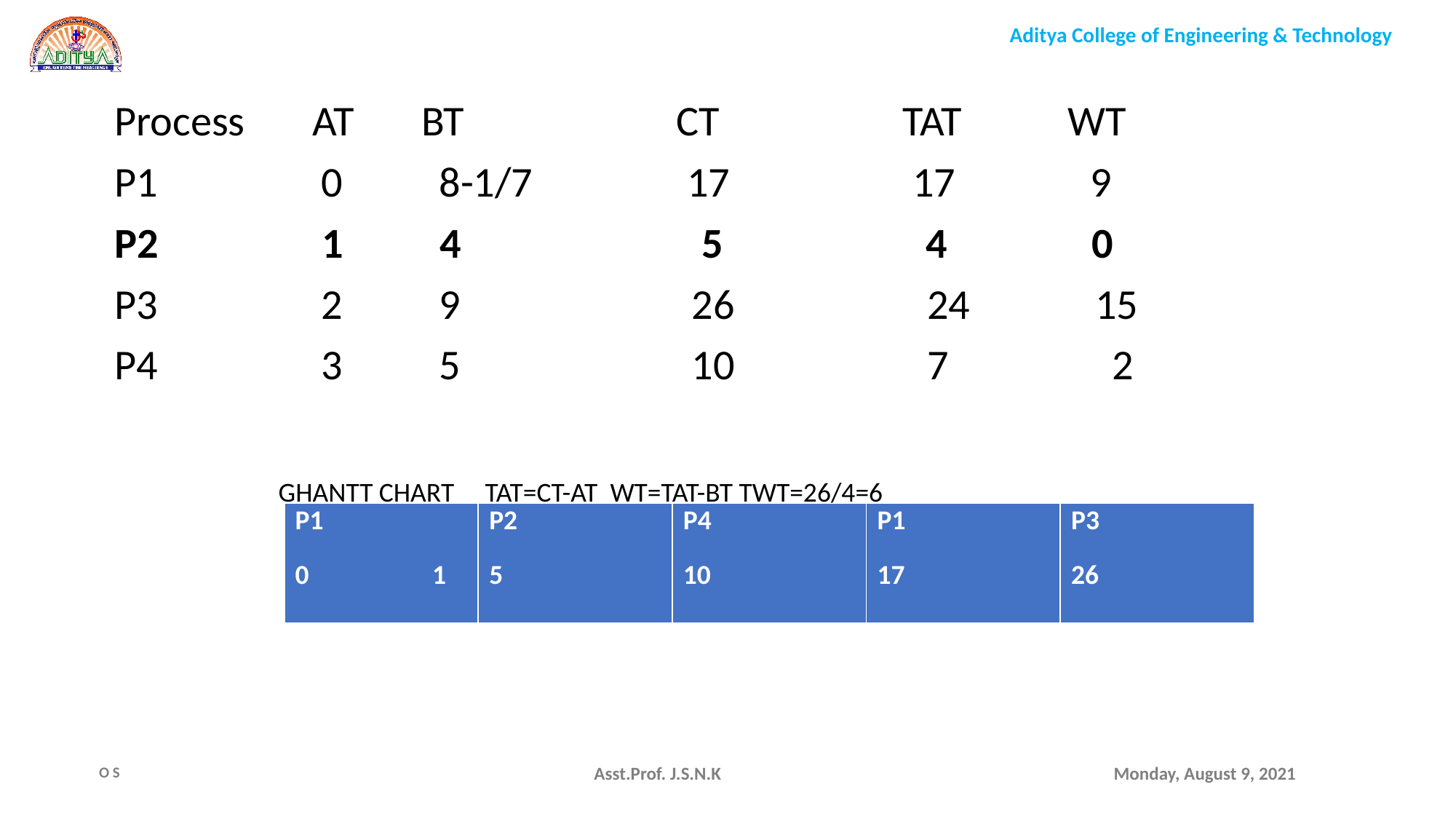

Process       AT       BT                      CT                   TAT           WT
P1                 0          8-1/7                17                   17              9
P2                 1          4                         5                     4               0
P3                 2          9                        26                    24             15
P4                 3          5                        10                    7                 2

                 GHANTT CHART     TAT=CT-AT  WT=TAT-BT TWT=26/4=6
| P1 0 1 | P2 5 | P4 10 | P1 17 | P3 26 |
| --- | --- | --- | --- | --- |
Asst.Prof. J.S.N.K
Monday, August 9, 2021